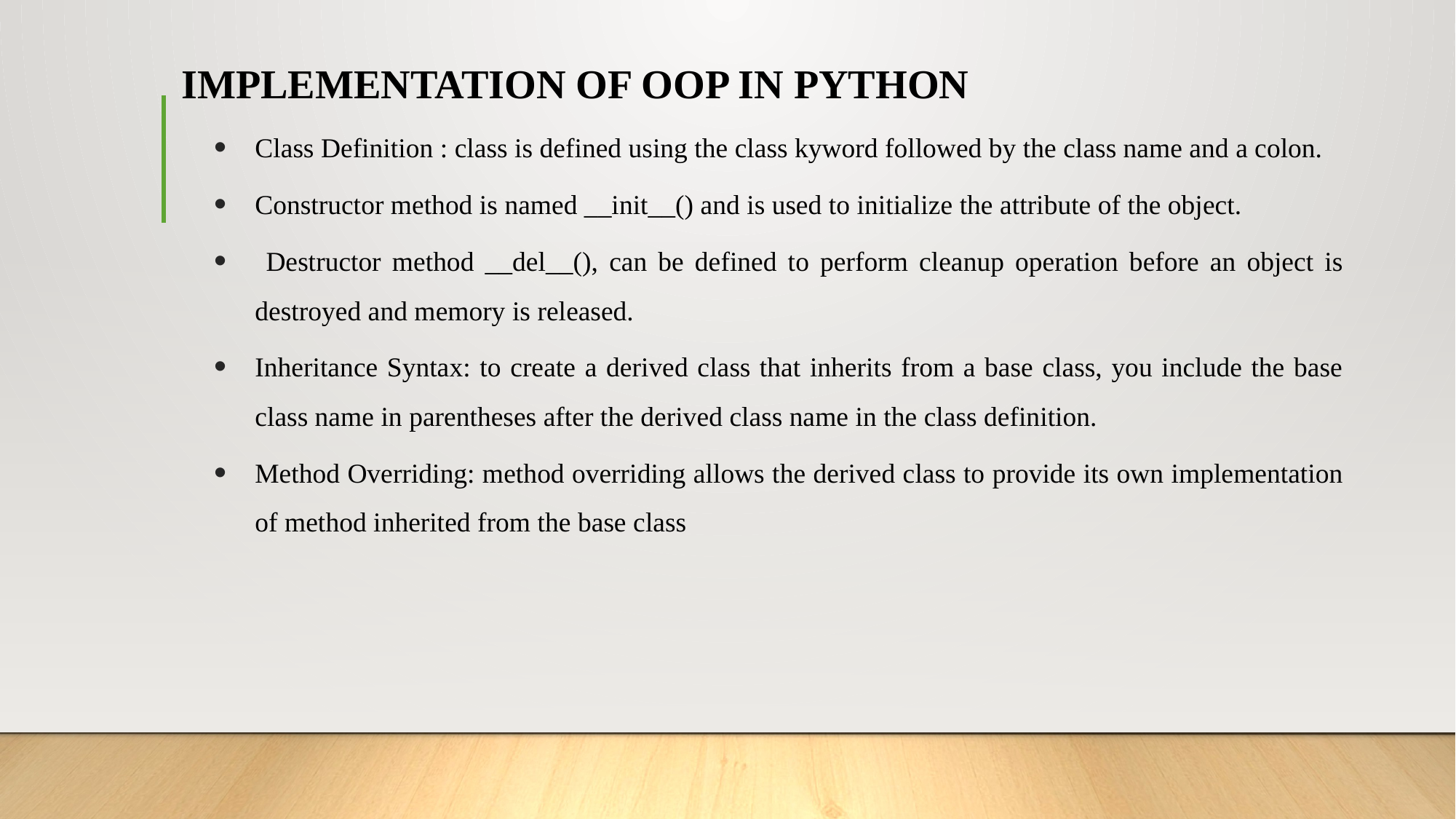

IMPLEMENTATION OF OOP IN PYTHON
Class Definition : class is defined using the class kyword followed by the class name and a colon.
Constructor method is named __init__() and is used to initialize the attribute of the object.
 Destructor method __del__(), can be defined to perform cleanup operation before an object is destroyed and memory is released.
Inheritance Syntax: to create a derived class that inherits from a base class, you include the base class name in parentheses after the derived class name in the class definition.
Method Overriding: method overriding allows the derived class to provide its own implementation of method inherited from the base class